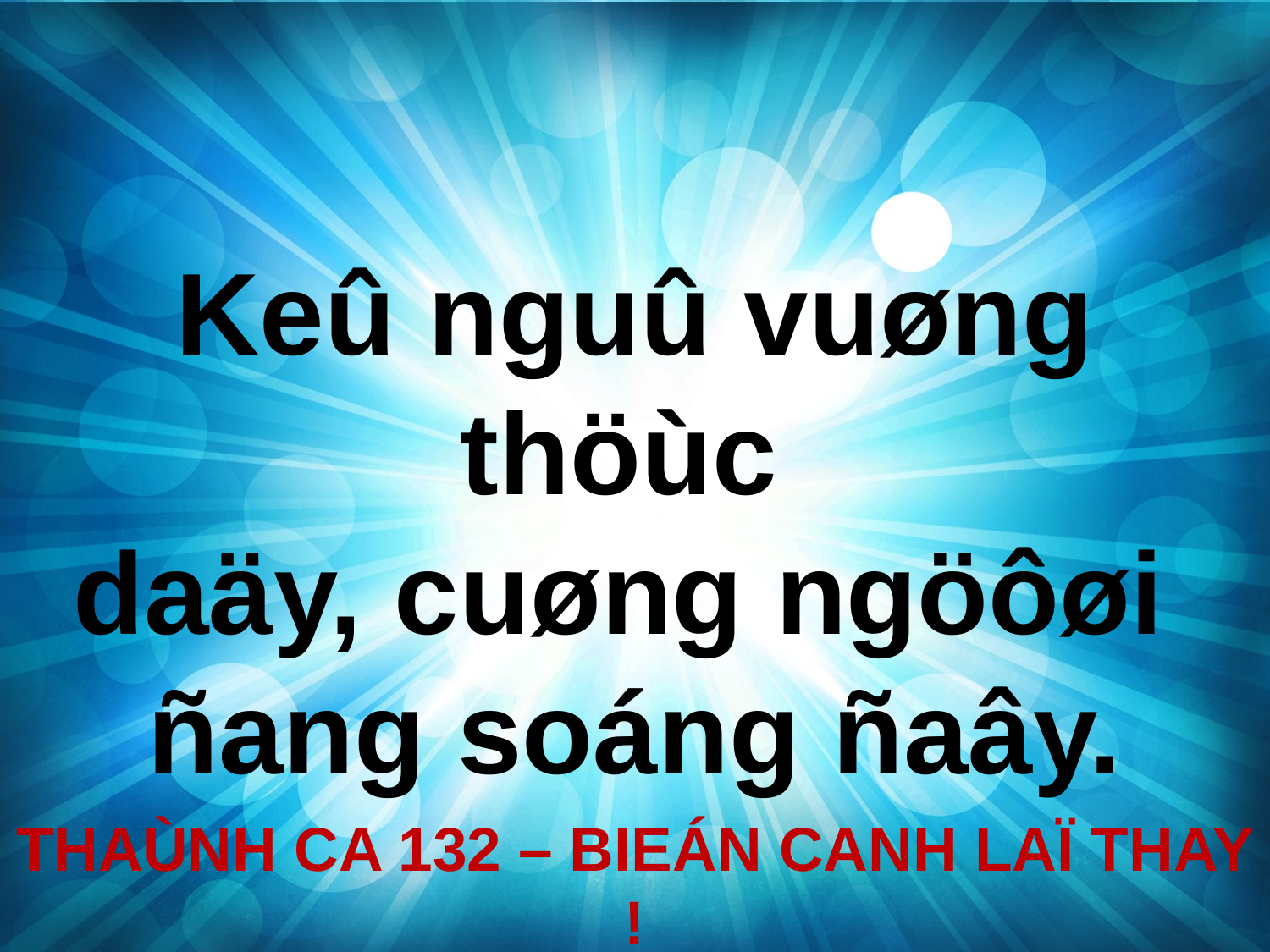

Keû nguû vuøng thöùc
daäy, cuøng ngöôøi
ñang soáng ñaây.
THAÙNH CA 132 – BIEÁN CANH LAÏ THAY !